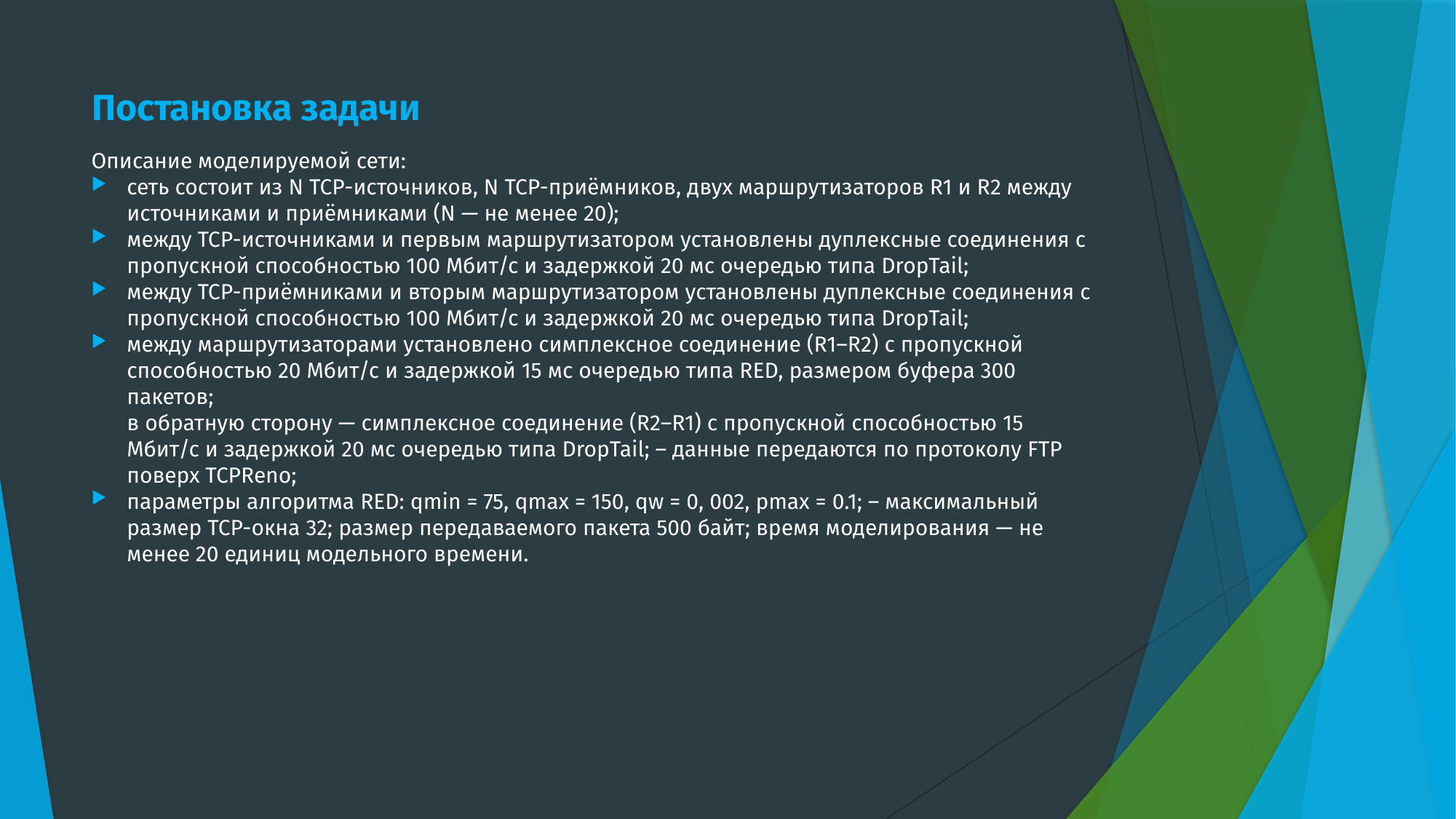

# Постановка задачи
Описание моделируемой сети:
сеть состоит из N TCP-источников, N TCP-приёмников, двух маршрутизаторов R1 и R2 между источниками и приёмниками (N — не менее 20);
между TCP-источниками и первым маршрутизатором установлены дуплексные соединения с пропускной способностью 100 Мбит/с и задержкой 20 мс очередью типа DropTail;
между TCP-приёмниками и вторым маршрутизатором установлены дуплексные соединения с пропускной способностью 100 Мбит/с и задержкой 20 мс очередью типа DropTail;
между маршрутизаторами установлено симплексное соединение (R1–R2) с пропускной способностью 20 Мбит/с и задержкой 15 мс очередью типа RED, размером буфера 300 пакетов; 
в обратную сторону — симплексное соединение (R2–R1) с пропускной способностью 15 Мбит/с и задержкой 20 мс очередью типа DropTail; – данные передаются по протоколу FTP поверх TCPReno;
параметры алгоритма RED: qmin = 75, qmax = 150, qw = 0, 002, pmax = 0.1; – максимальный размер TCP-окна 32; размер передаваемого пакета 500 байт; время моделирования — не менее 20 единиц модельного времени.